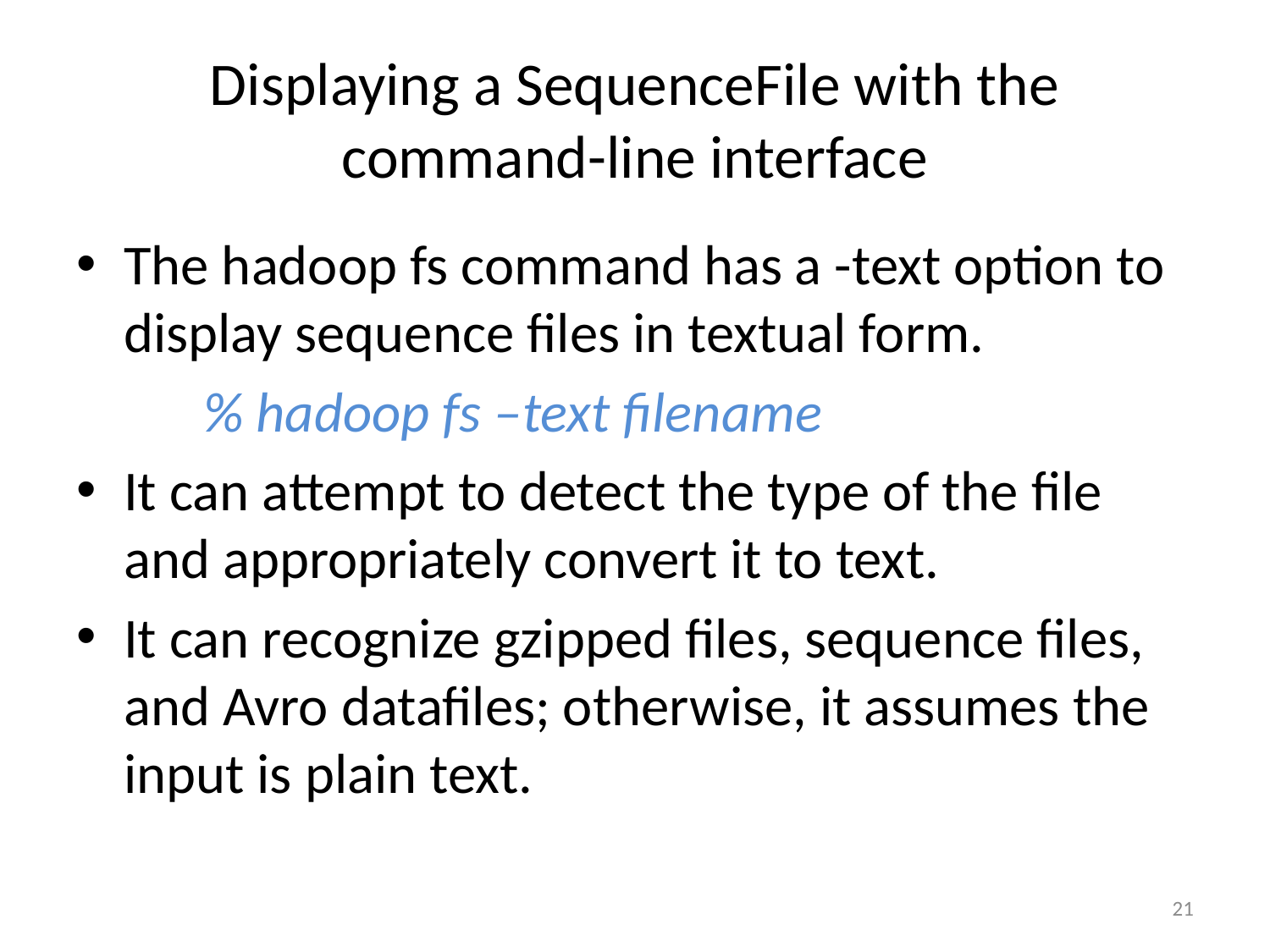

# Displaying a SequenceFile with the command-line interface
The hadoop fs command has a -text option to display sequence files in textual form.
	% hadoop fs –text filename
It can attempt to detect the type of the file and appropriately convert it to text.
It can recognize gzipped files, sequence files, and Avro datafiles; otherwise, it assumes the input is plain text.
21